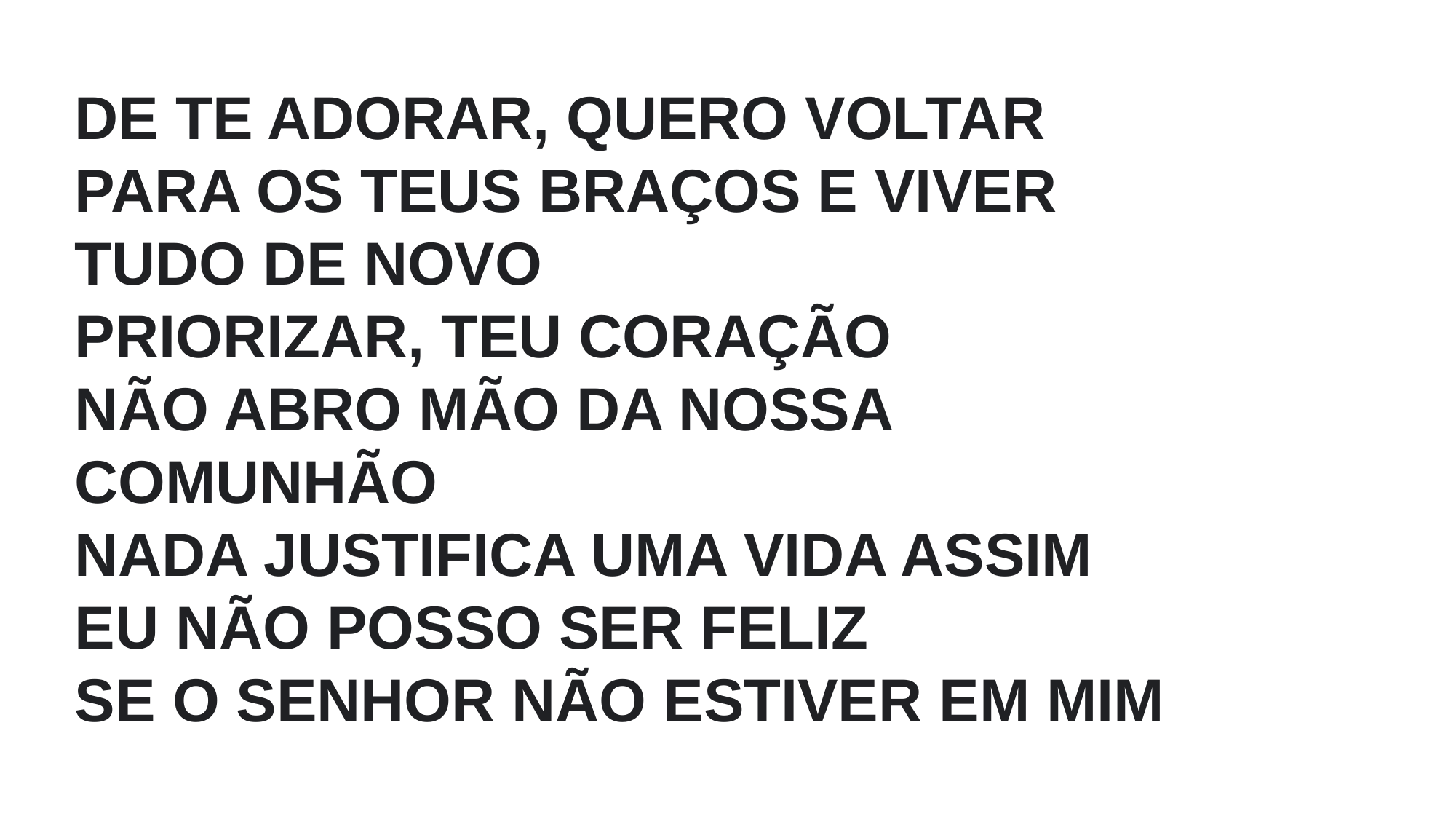

DE TE ADORAR, QUERO VOLTAR
PARA OS TEUS BRAÇOS E VIVER TUDO DE NOVO
PRIORIZAR, TEU CORAÇÃO
NÃO ABRO MÃO DA NOSSA COMUNHÃO
NADA JUSTIFICA UMA VIDA ASSIM
EU NÃO POSSO SER FELIZ
SE O SENHOR NÃO ESTIVER EM MIM